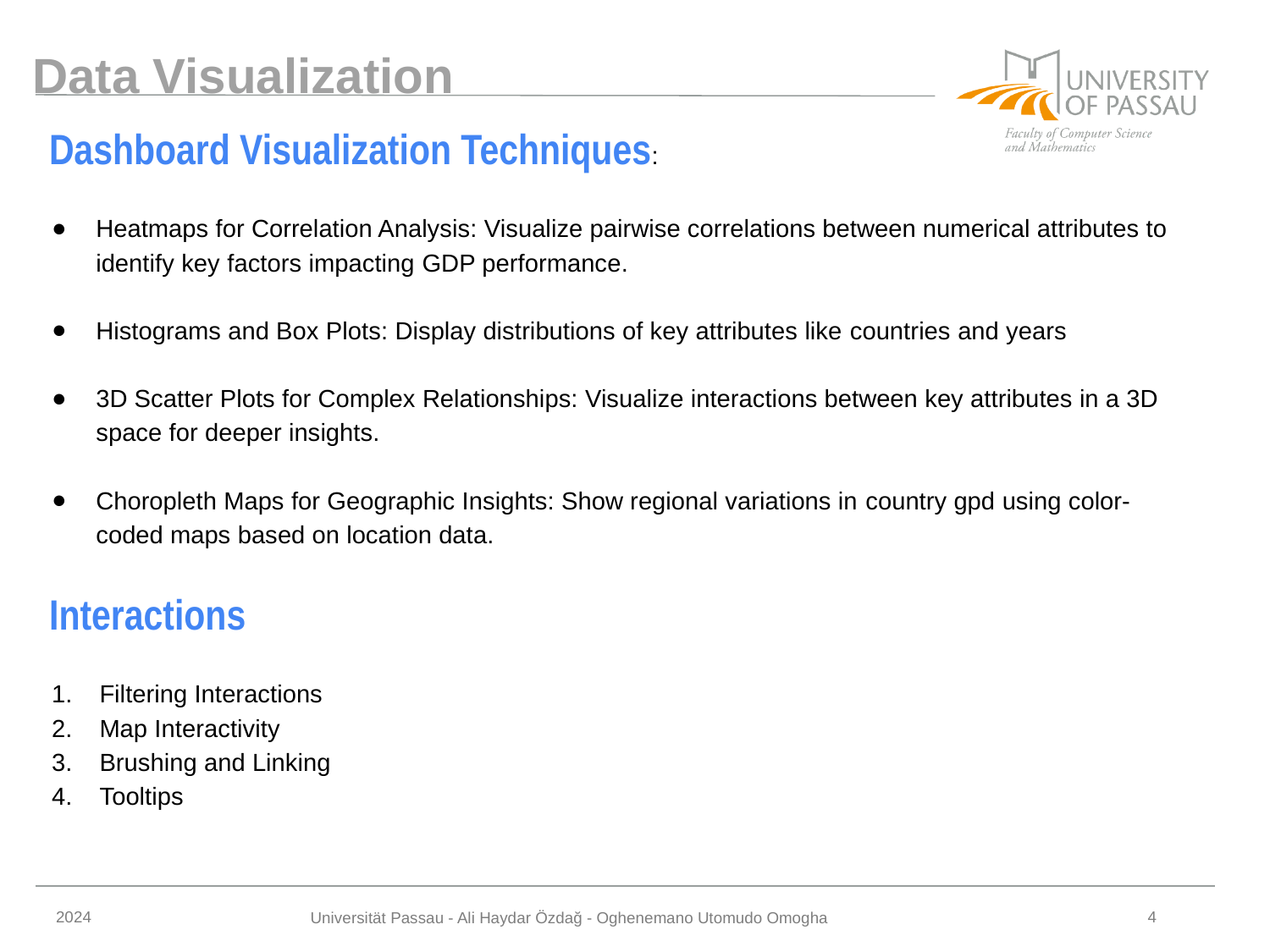

Data Visualization
Dashboard Visualization Techniques:

Heatmaps for Correlation Analysis: Visualize pairwise correlations between numerical attributes to identify key factors impacting GDP performance.

Histograms and Box Plots: Display distributions of key attributes like countries and years

3D Scatter Plots for Complex Relationships: Visualize interactions between key attributes in a 3D space for deeper insights.

Choropleth Maps for Geographic Insights: Show regional variations in country gpd using color-coded maps based on location data.

Interactions

Filtering Interactions
Map Interactivity
Brushing and Linking
Tooltips
2024
4
Universität Passau - Ali Haydar Özdağ - Oghenemano Utomudo Omogha